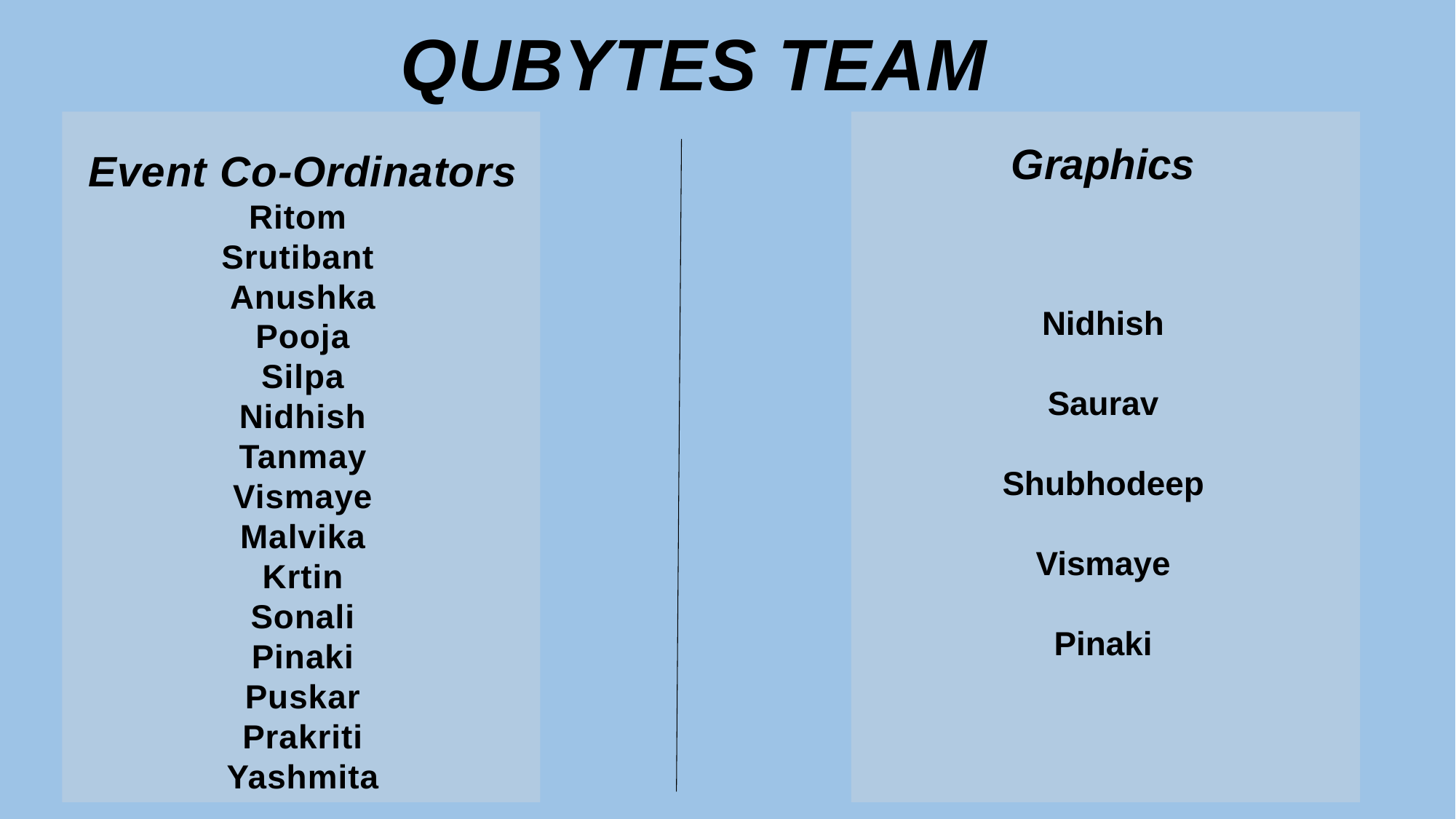

QUBYTES TEAM

Graphics
Event Co-Ordinators
Ritom
Srutibant
 Anushka
Pooja
Silpa
Nidhish
Tanmay
Vismaye
Malvika
Krtin
Sonali
Pinaki
Puskar
Prakriti
Yashmita

Nidhish
Saurav
Shubhodeep
Vismaye
Pinaki